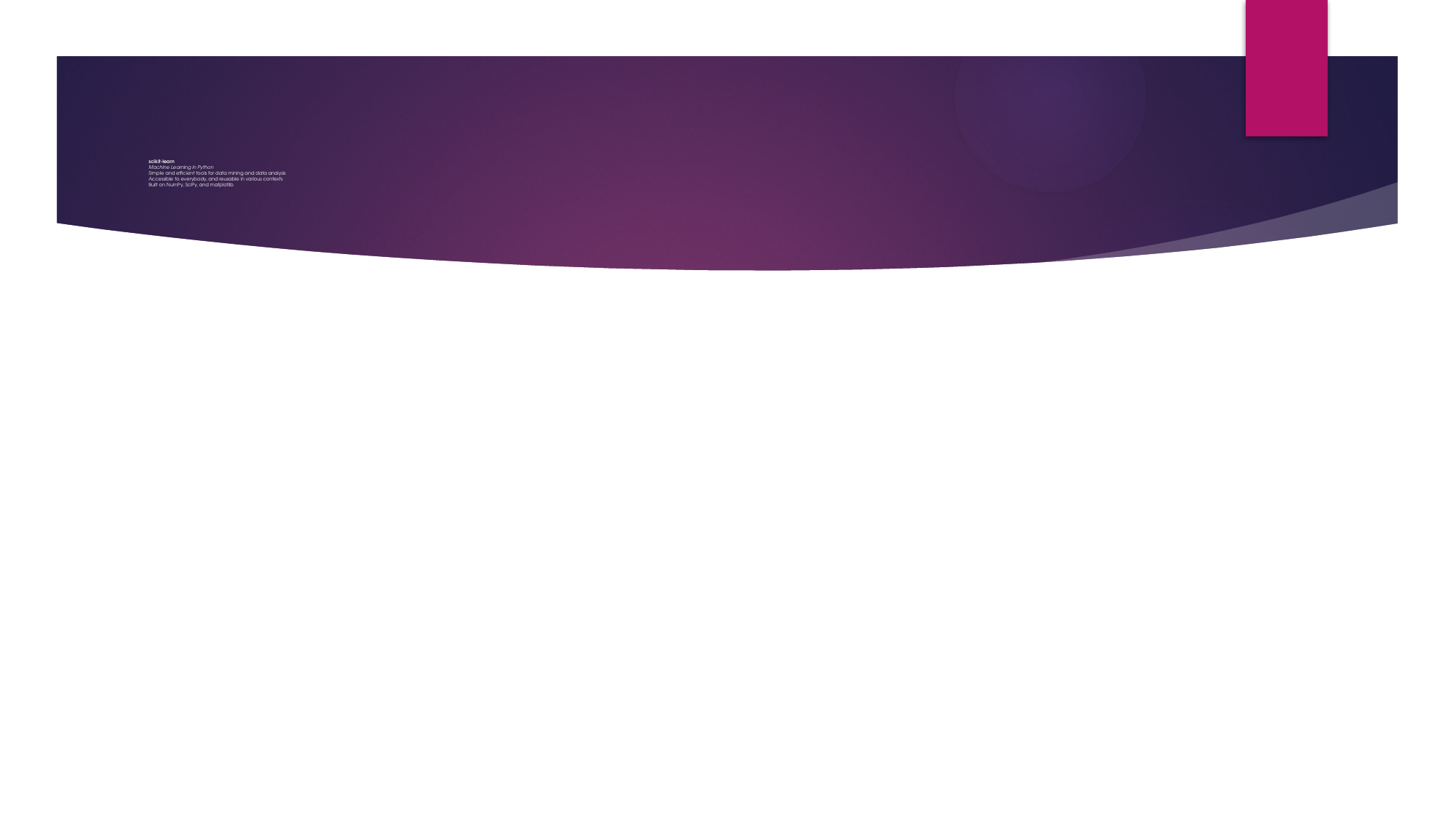

# scikit-learn Machine Learning in Python Simple and efficient tools for data mining and data analysis Accessible to everybody, and reusable in various contexts Built on NumPy, SciPy, and matplotlib